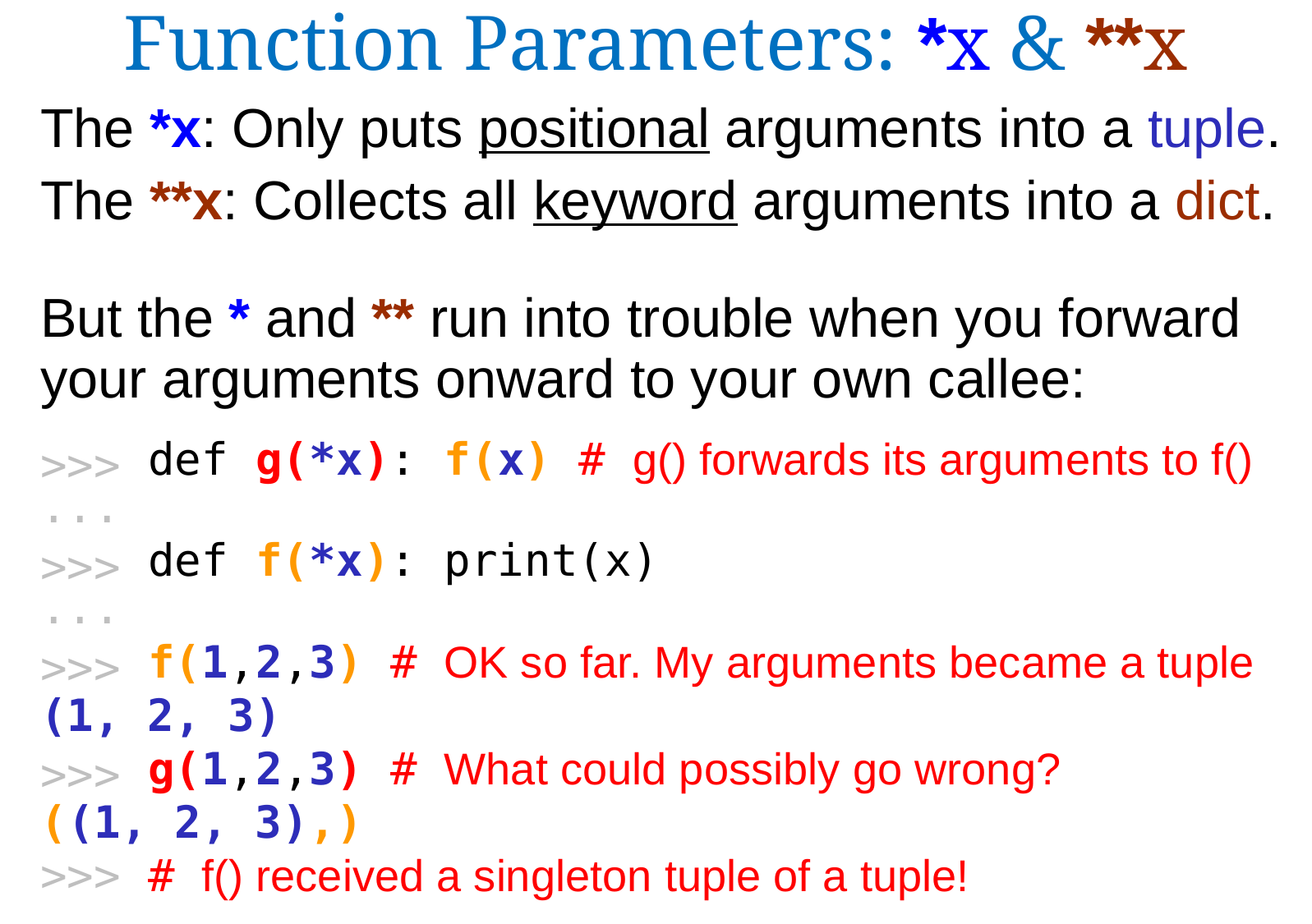

Function Parameters: *x & **x
The *x: Only puts positional arguments into a tuple.
The **x: Collects all keyword arguments into a dict.

But the * and ** run into trouble when you forward your arguments onward to your own callee:
>>> def g(*x): f(x) # g() forwards its arguments to f()
...
>>> def f(*x): print(x)
...
>>> f(1,2,3) # OK so far. My arguments became a tuple
(1, 2, 3)
>>> g(1,2,3) # What could possibly go wrong?
((1, 2, 3),)
>>> # f() received a singleton tuple of a tuple!
>>>

>>>)

>>>

>>>